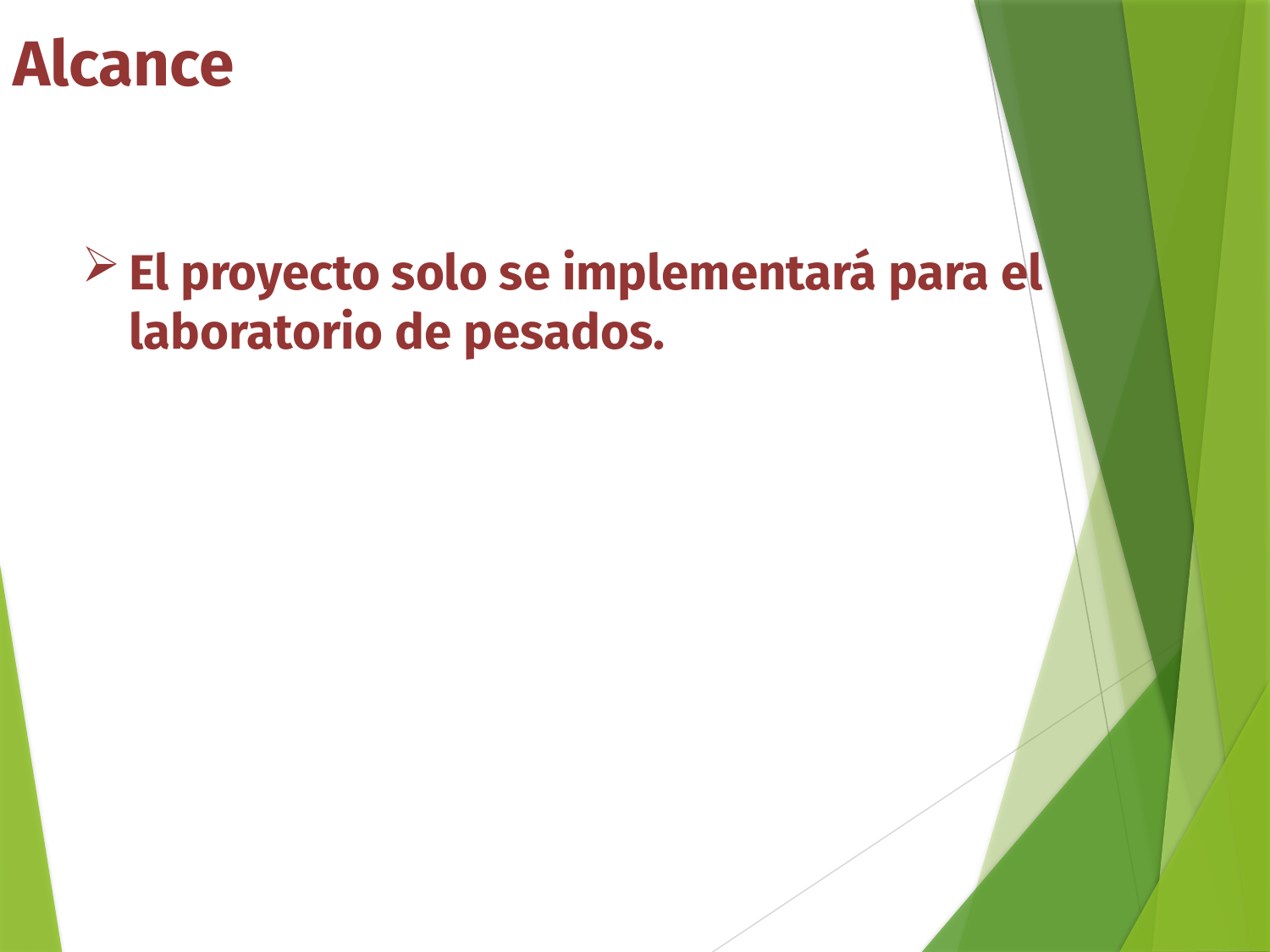

# Alcance
El proyecto solo se implementará para el laboratorio de pesados.